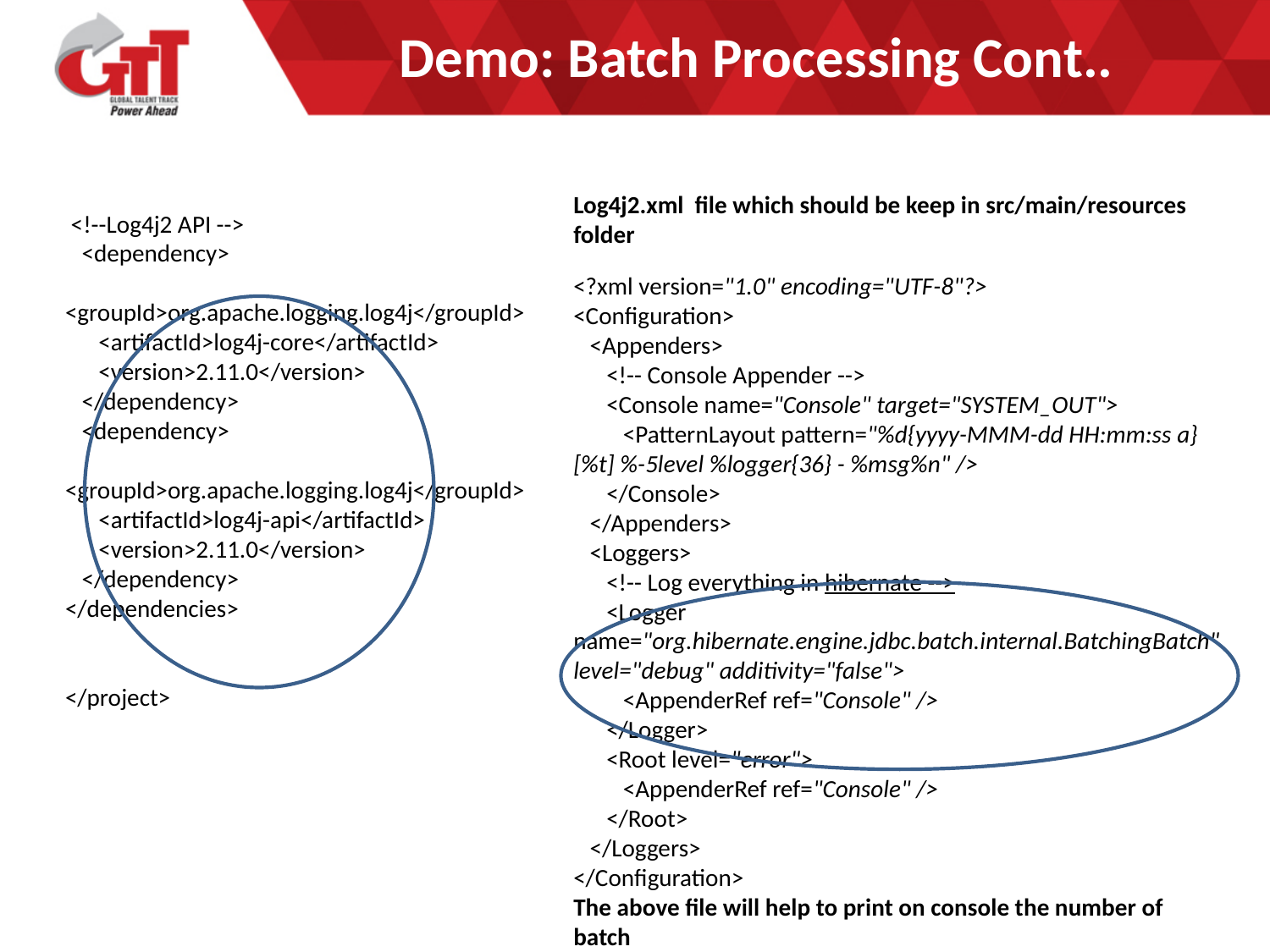

# Demo: Batch Processing Cont..
Log4j2.xml  file which should be keep in src/main/resources folder

<?xml version="1.0" encoding="UTF-8"?>
<Configuration>
   <Appenders>
      <!-- Console Appender -->
      <Console name="Console" target="SYSTEM_OUT">
         <PatternLayout pattern="%d{yyyy-MMM-dd HH:mm:ss a} [%t] %-5level %logger{36} - %msg%n" />
      </Console>
   </Appenders>
   <Loggers>
      <!-- Log everything in hibernate -->
      <Logger name="org.hibernate.engine.jdbc.batch.internal.BatchingBatch" level="debug" additivity="false">
         <AppenderRef ref="Console" />
      </Logger>
      <Root level="error">
         <AppenderRef ref="Console" />
      </Root>
   </Loggers>
</Configuration>
The above file will help to print on console the number of batch

 <!--Log4j2 API -->
   <dependency>
      <groupId>org.apache.logging.log4j</groupId>
      <artifactId>log4j-core</artifactId>
      <version>2.11.0</version>
   </dependency>
   <dependency>
      <groupId>org.apache.logging.log4j</groupId>
      <artifactId>log4j-api</artifactId>
      <version>2.11.0</version>
   </dependency>
</dependencies>

</project>